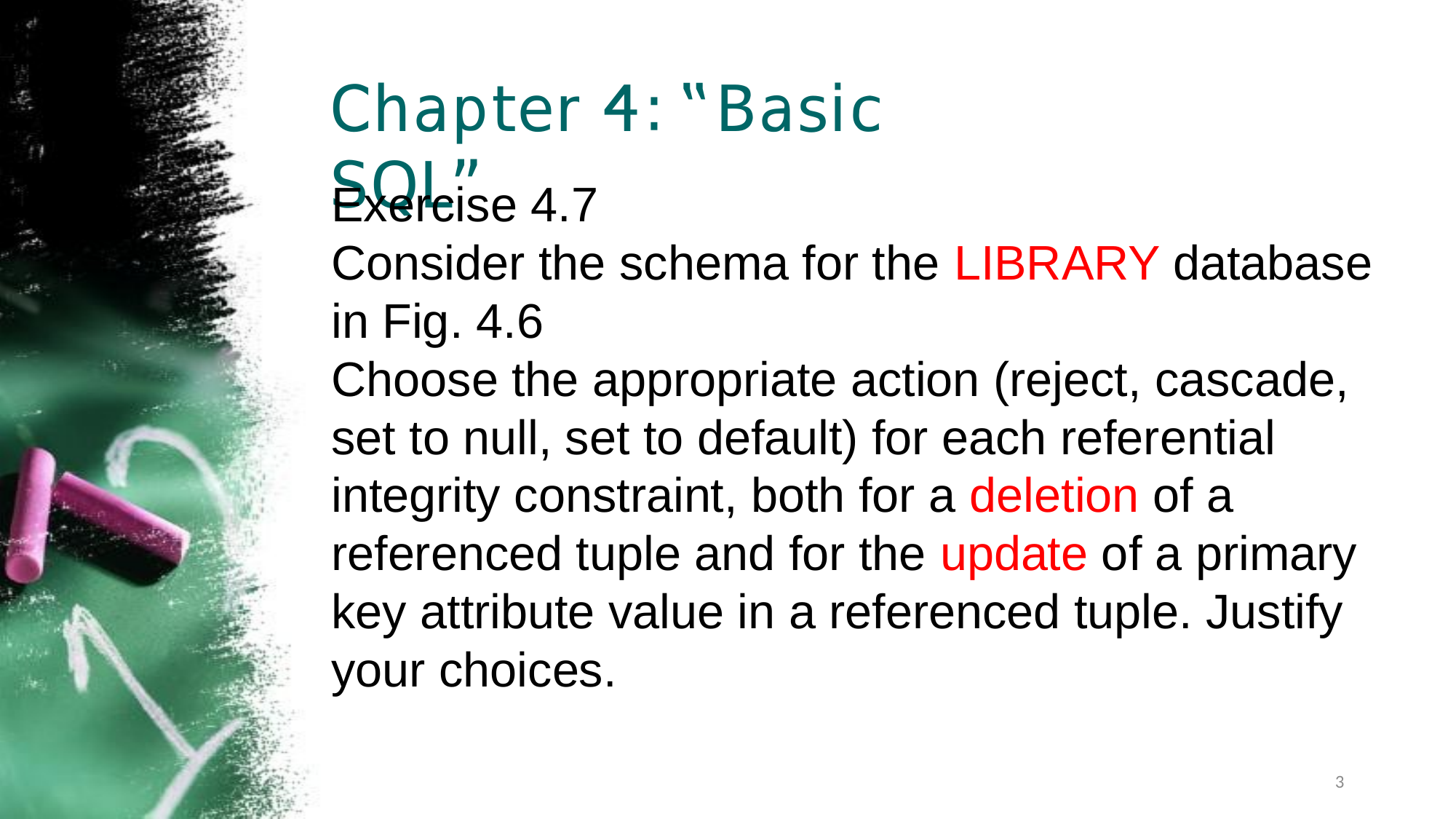

Chapter 4: “Basic SQL”
Exercise 4.7
Consider the schema for the LIBRARY database in Fig. 4.6
Choose the appropriate action (reject, cascade, set to null, set to default) for each referential integrity constraint, both for a deletion of a referenced tuple and for the update of a primary key attribute value in a referenced tuple. Justify your choices.
3